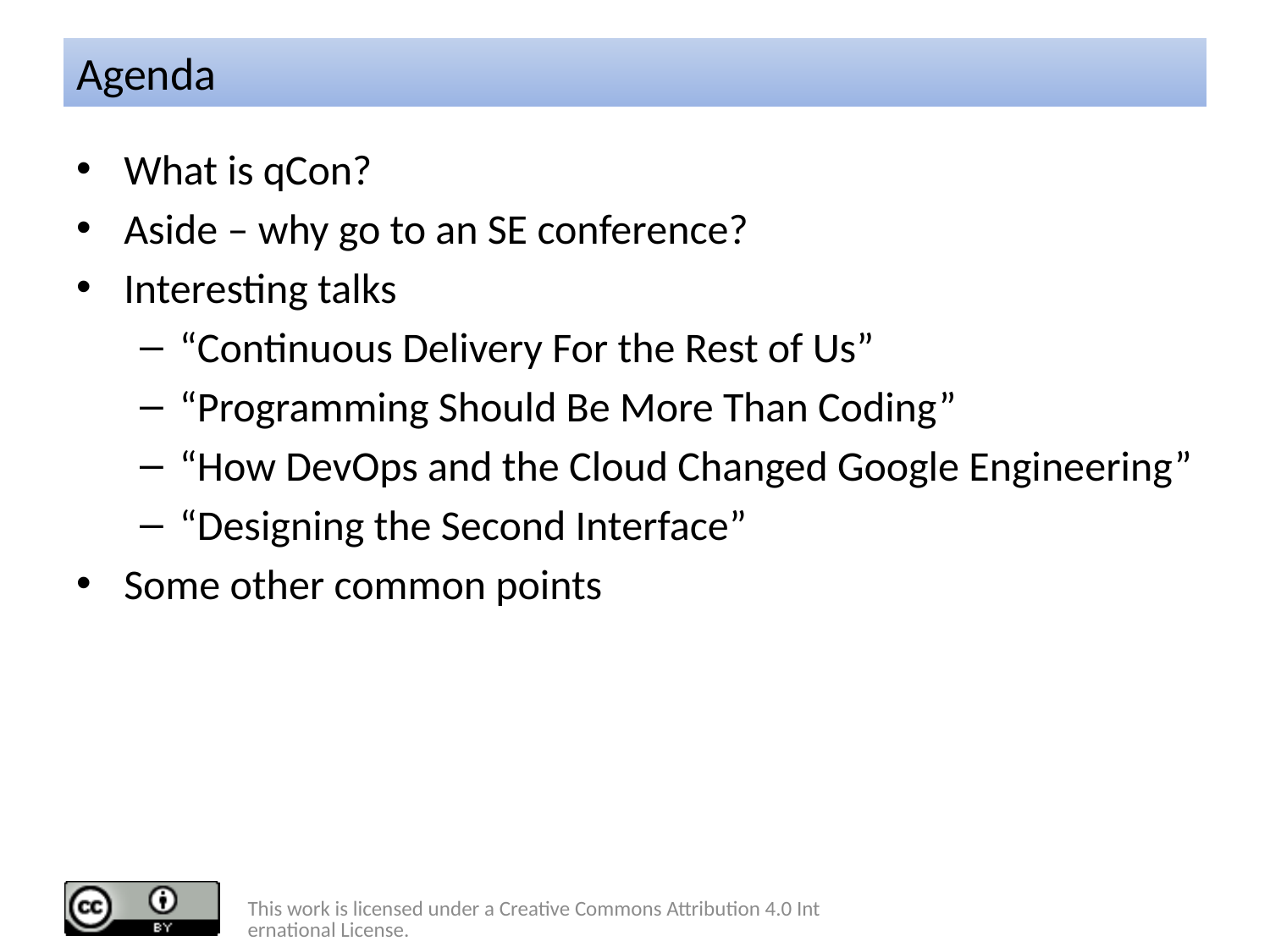

# Agenda
What is qCon?
Aside – why go to an SE conference?
Interesting talks
“Continuous Delivery For the Rest of Us”
“Programming Should Be More Than Coding”
“How DevOps and the Cloud Changed Google Engineering”
“Designing the Second Interface”
Some other common points
This work is licensed under a Creative Commons Attribution 4.0 International License.